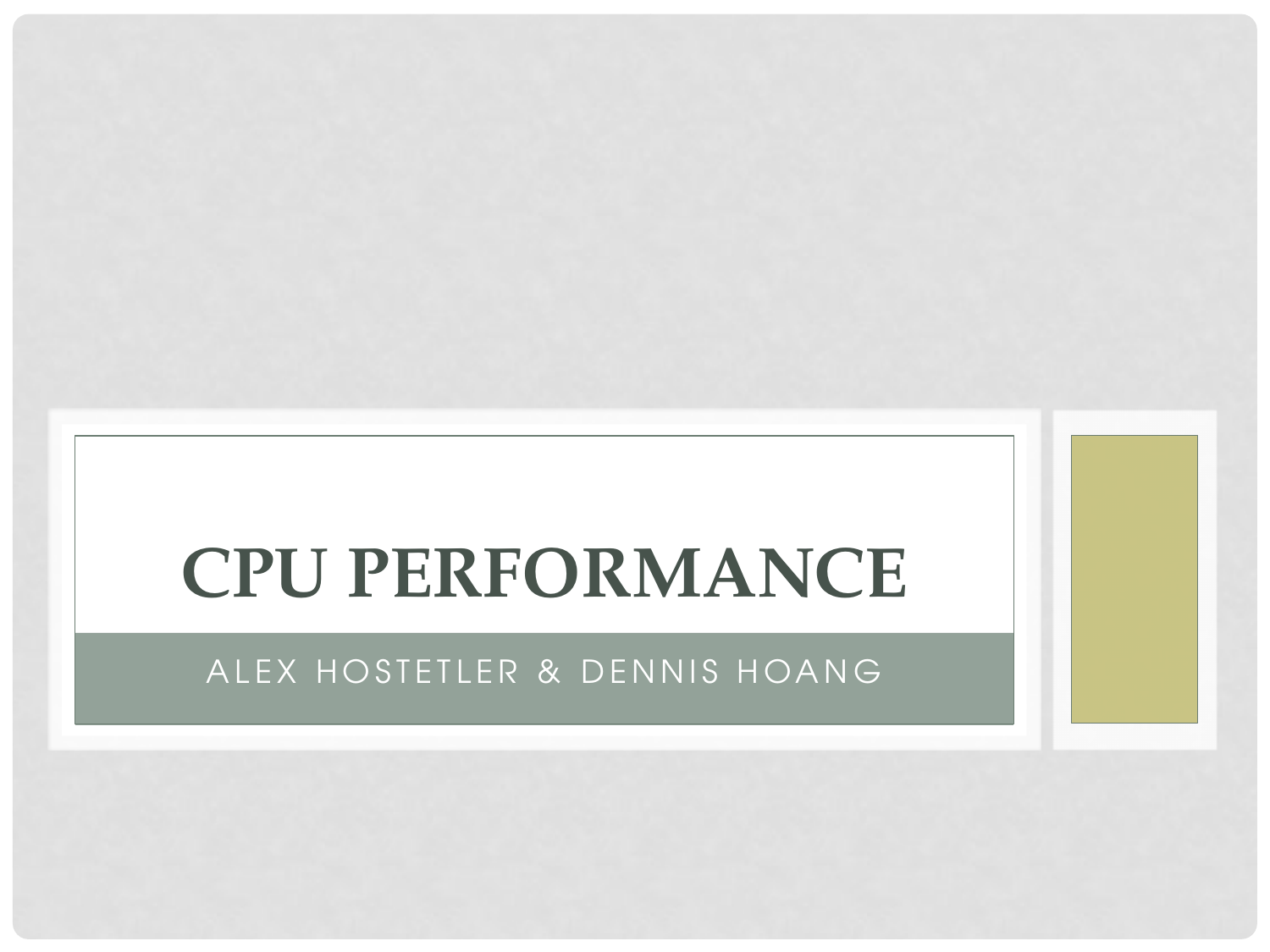

# CPU PERFORMANCE
Alex HosteTler & Dennis Hoang